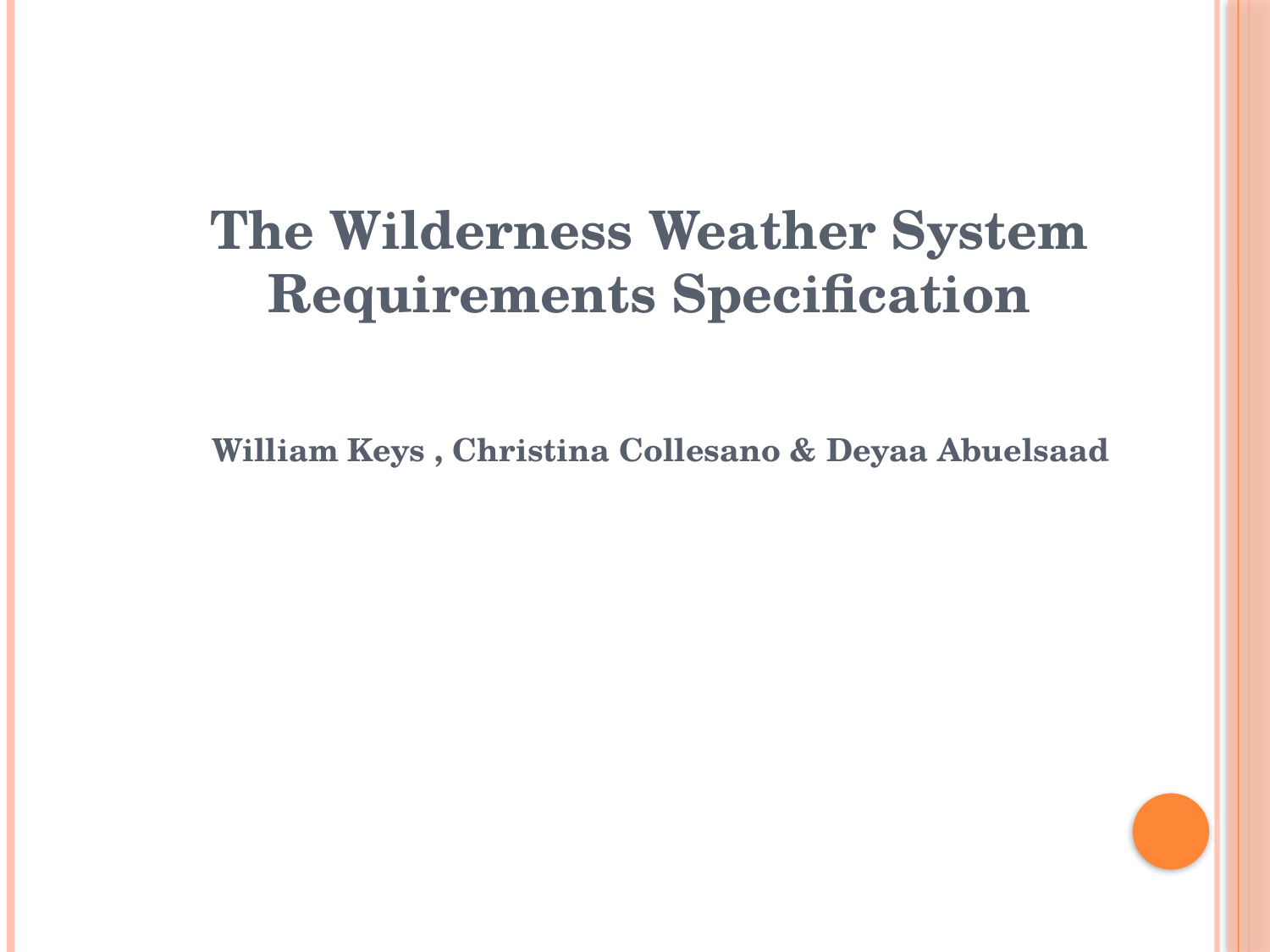

The Wilderness Weather System Requirements Specification
William Keys , Christina Collesano & Deyaa Abuelsaad